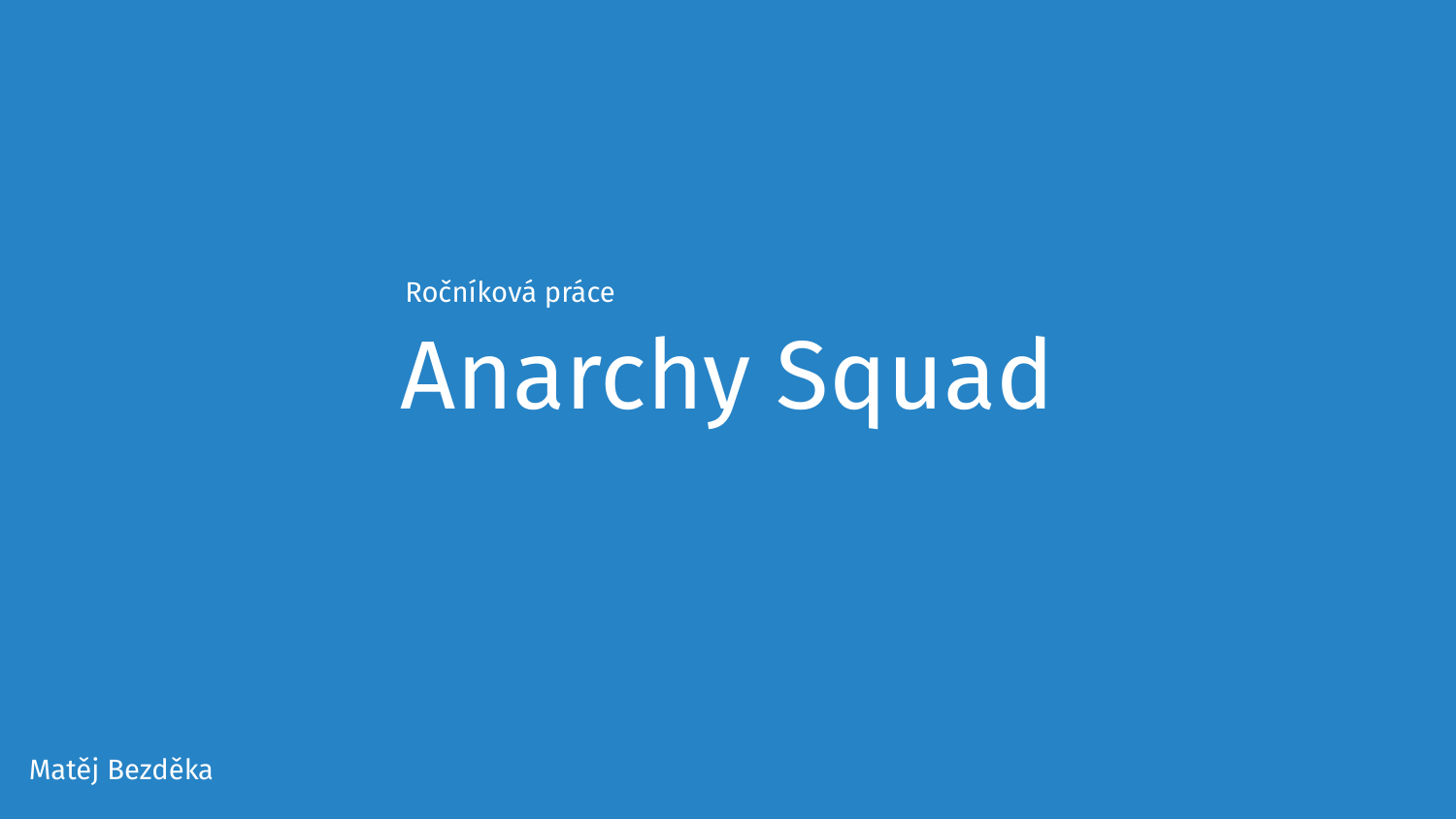

# Anarchy Squad
Ročníková práce
Matěj Bezděka